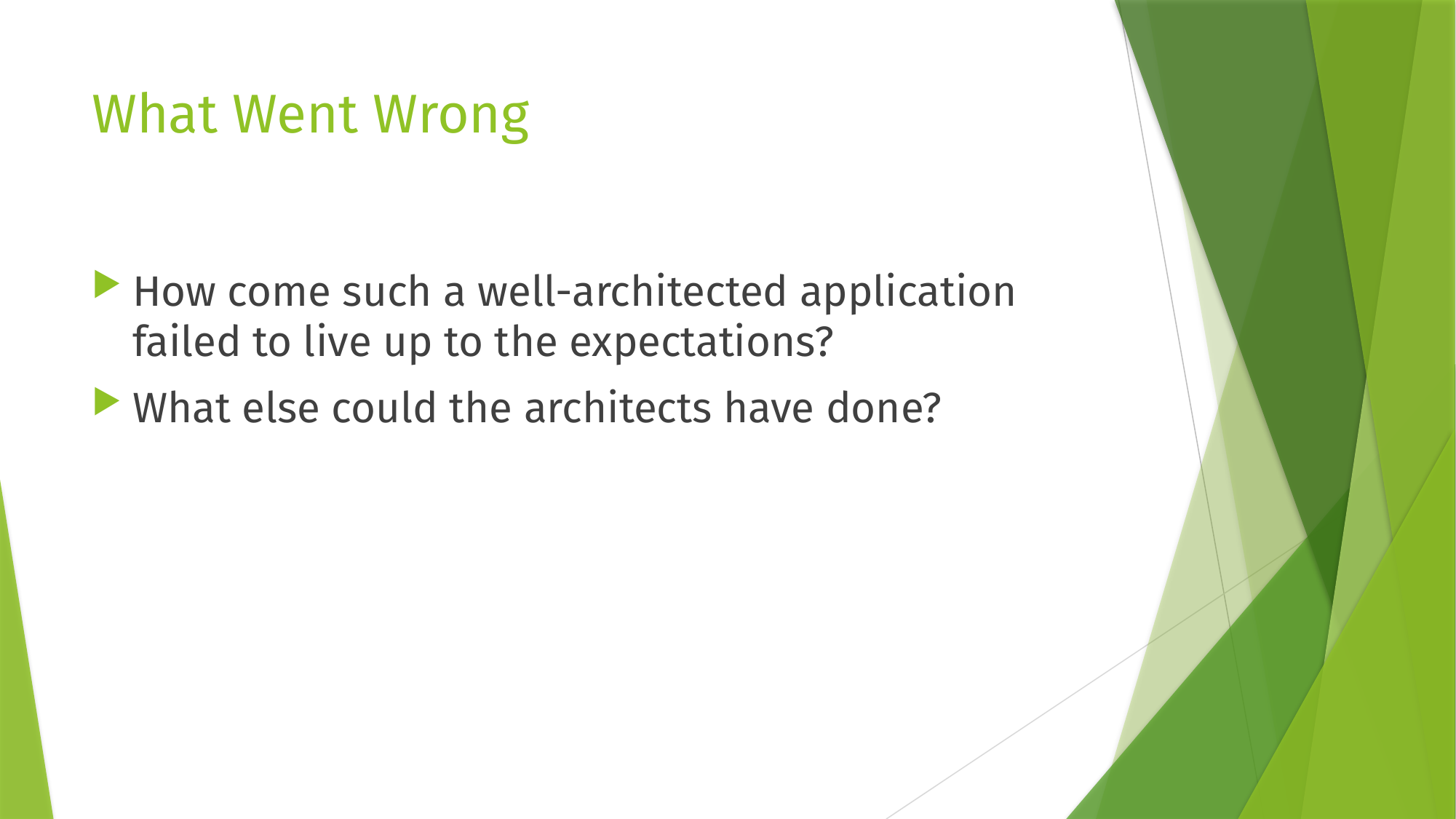

# What Went Wrong
How come such a well-architected application failed to live up to the expectations?
What else could the architects have done?